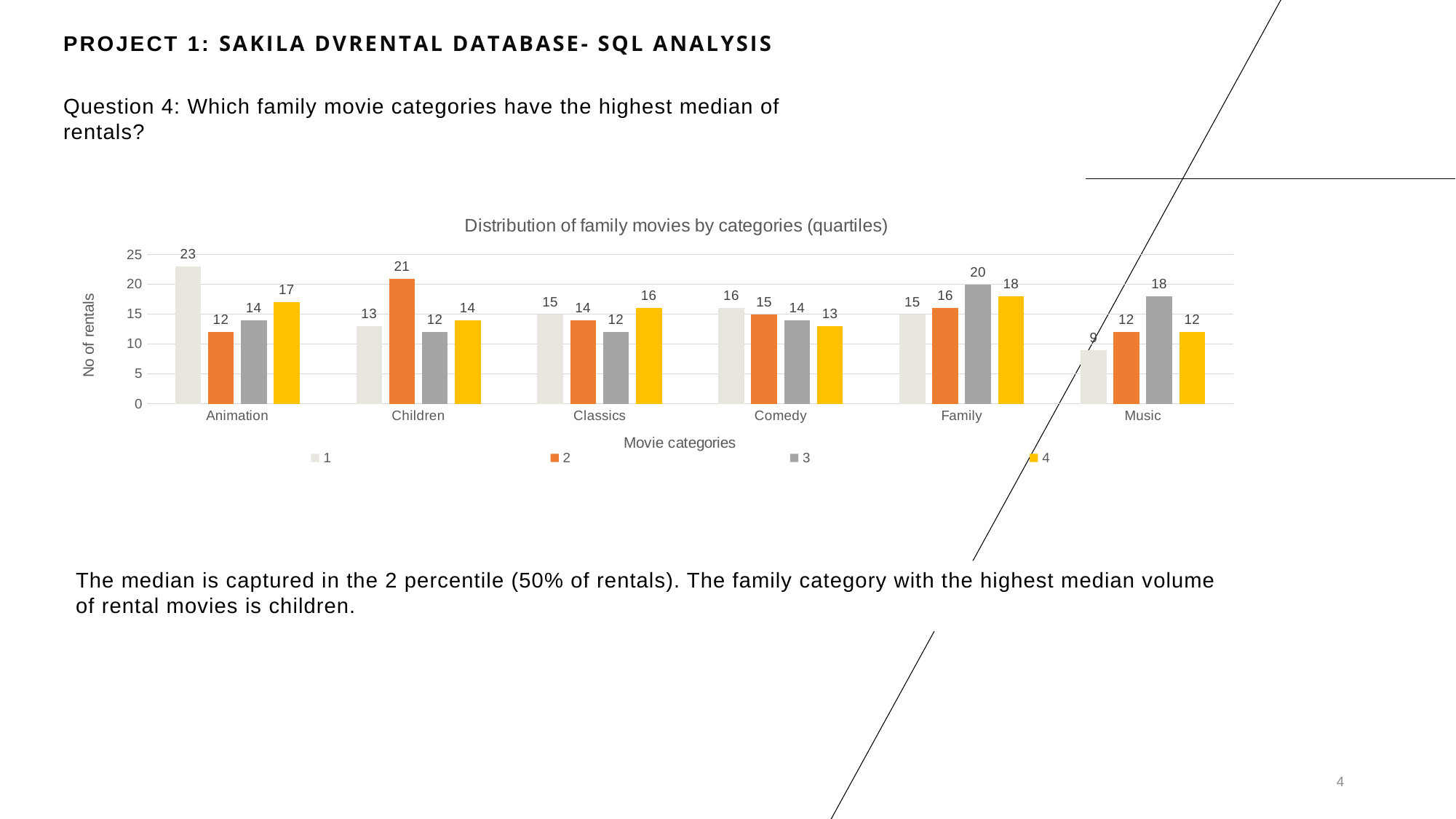

# Project 1: Sakila DvRental Database- Sql analysis
Question 4: Which family movie categories have the highest median of rentals?

### Chart: Distribution of family movies by categories (quartiles)

| Category | 1 | 2 | 3 | 4 |
|---|---|---|---|---|
| Animation | 23.0 | 12.0 | 14.0 | 17.0 |
| Children | 13.0 | 21.0 | 12.0 | 14.0 |
| Classics | 15.0 | 14.0 | 12.0 | 16.0 |
| Comedy | 16.0 | 15.0 | 14.0 | 13.0 |
| Family | 15.0 | 16.0 | 20.0 | 18.0 |
| Music | 9.0 | 12.0 | 18.0 | 12.0 |
The median is captured in the 2 percentile (50% of rentals). The family category with the highest median volume of rental movies is children.

4